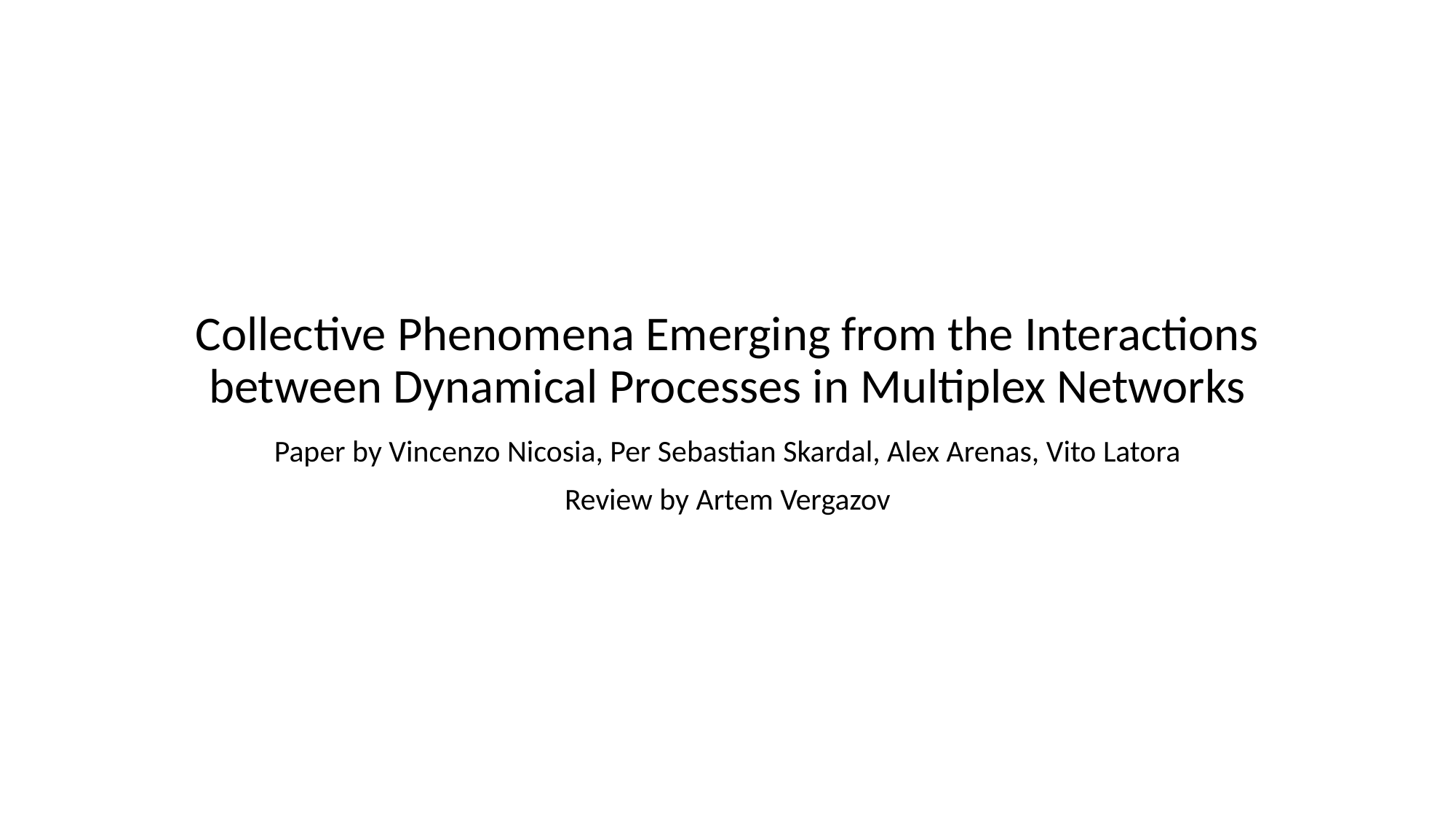

# Collective Phenomena Emerging from the Interactions between Dynamical Processes in Multiplex Networks
Paper by Vincenzo Nicosia, Per Sebastian Skardal, Alex Arenas, Vito Latora
Review by Artem Vergazov